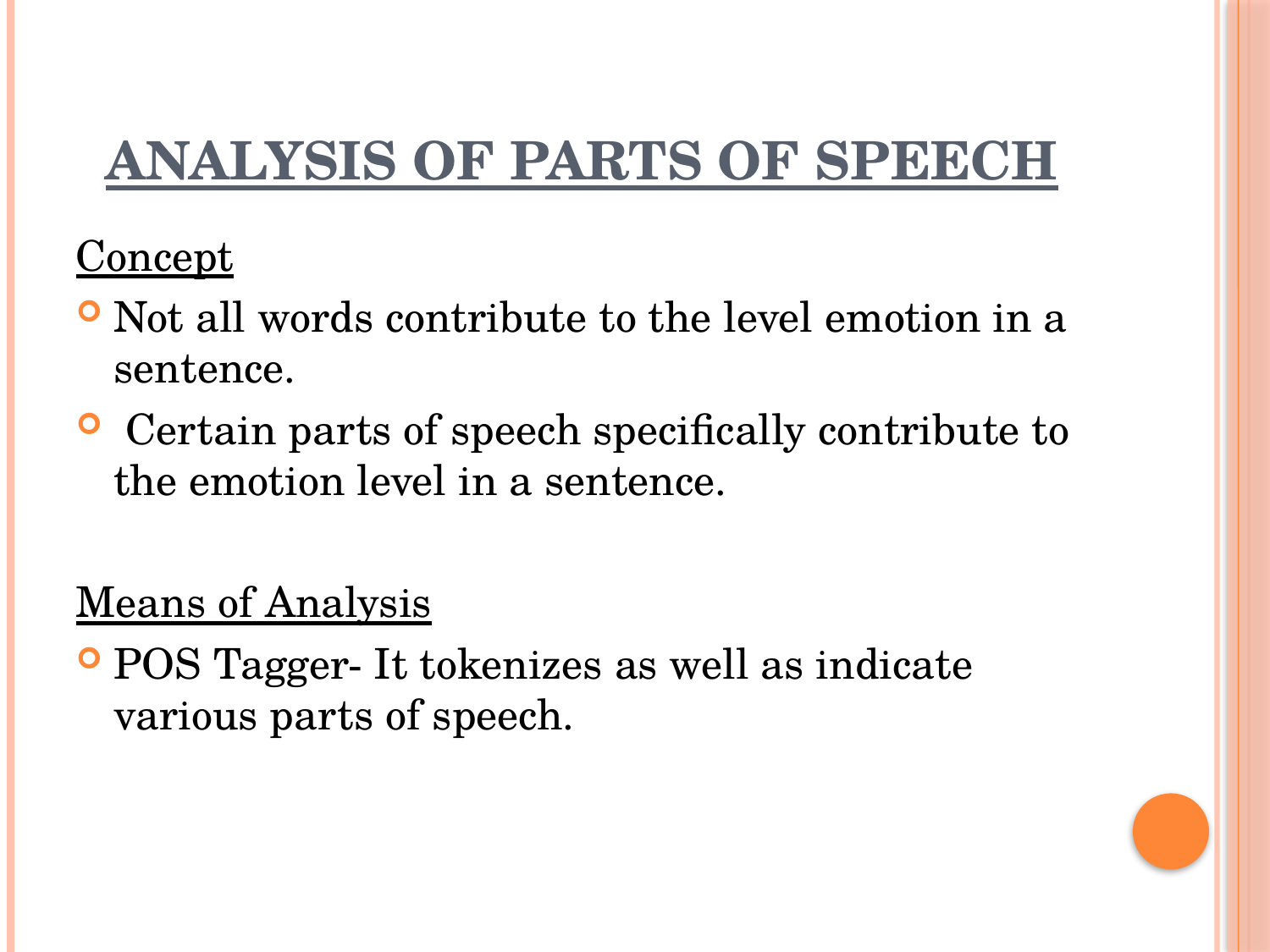

# ANALYSIS OF PARTS OF SPEECH
Concept
Not all words contribute to the level emotion in a sentence.
 Certain parts of speech specifically contribute to the emotion level in a sentence.

Means of Analysis
POS Tagger- It tokenizes as well as indicate various parts of speech.